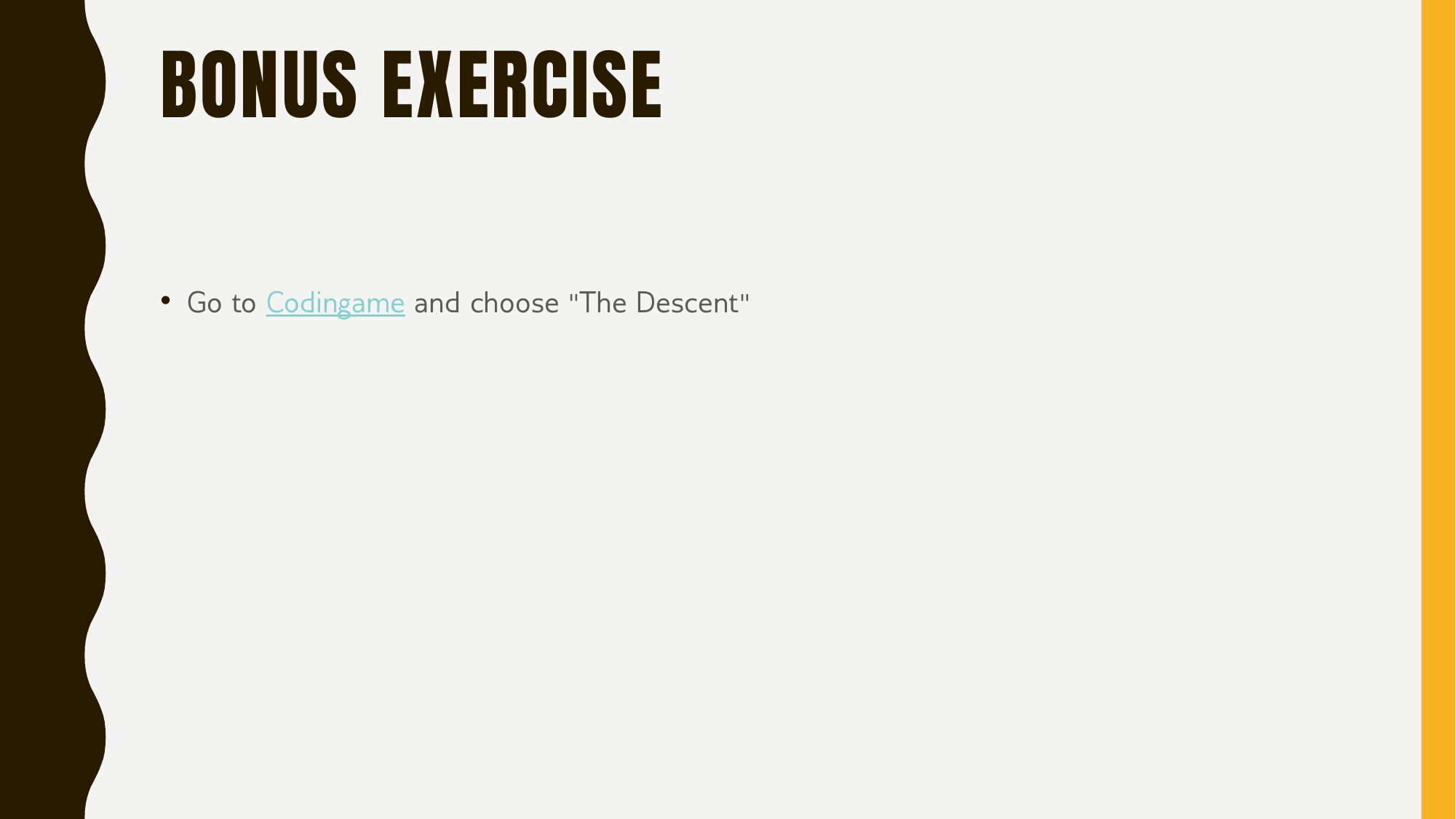

# Bonus exercise
Go to Codingame and choose "The Descent"